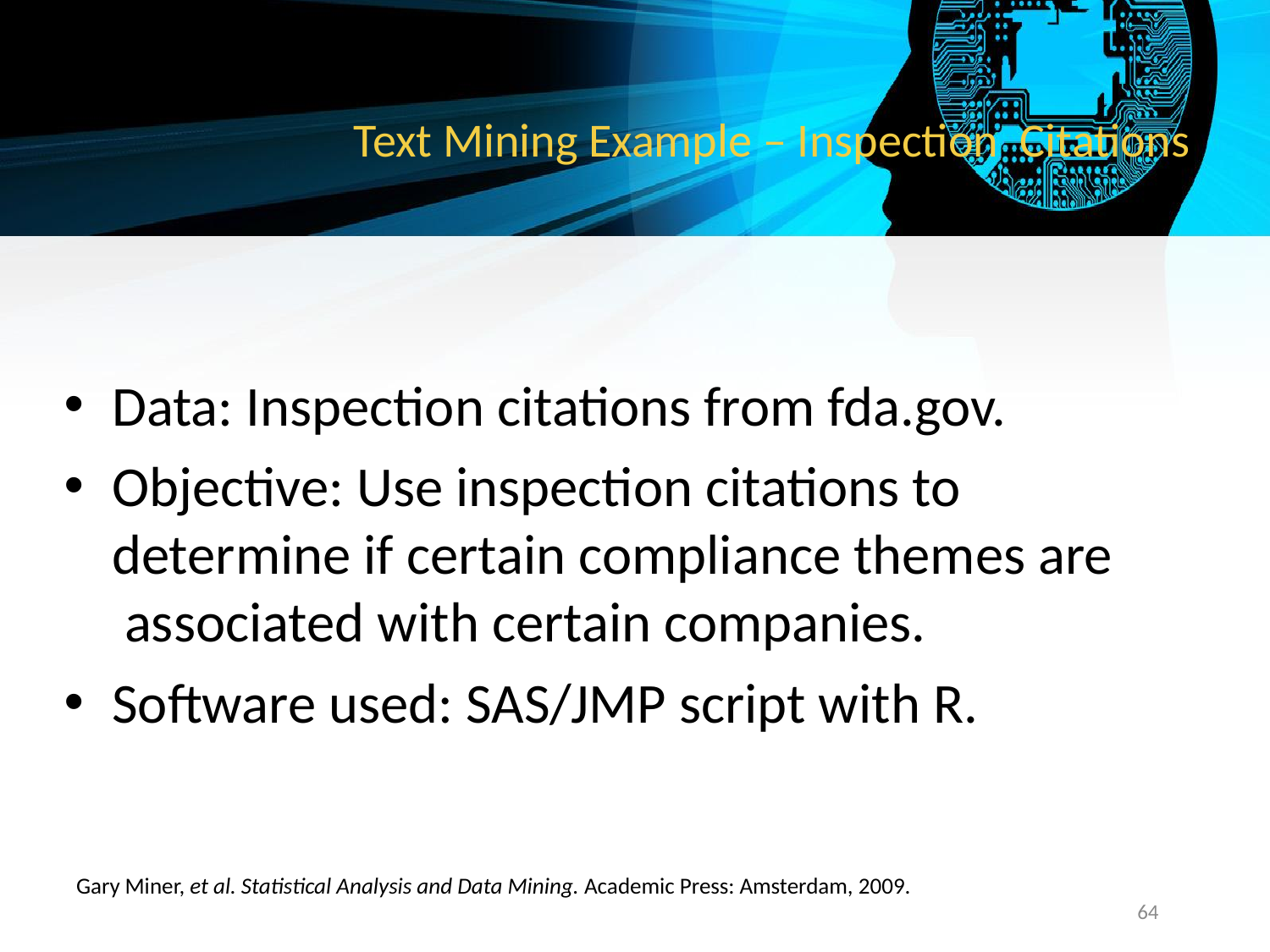

# Text Mining Example – Inspection  Citations
Data: Inspection citations from fda.gov.
Objective: Use inspection citations to  determine if certain compliance themes are  associated with certain companies.
Software used: SAS/JMP script with R.
Gary Miner, et al. Statistical Analysis and Data Mining. Academic Press: Amsterdam, 2009.
64